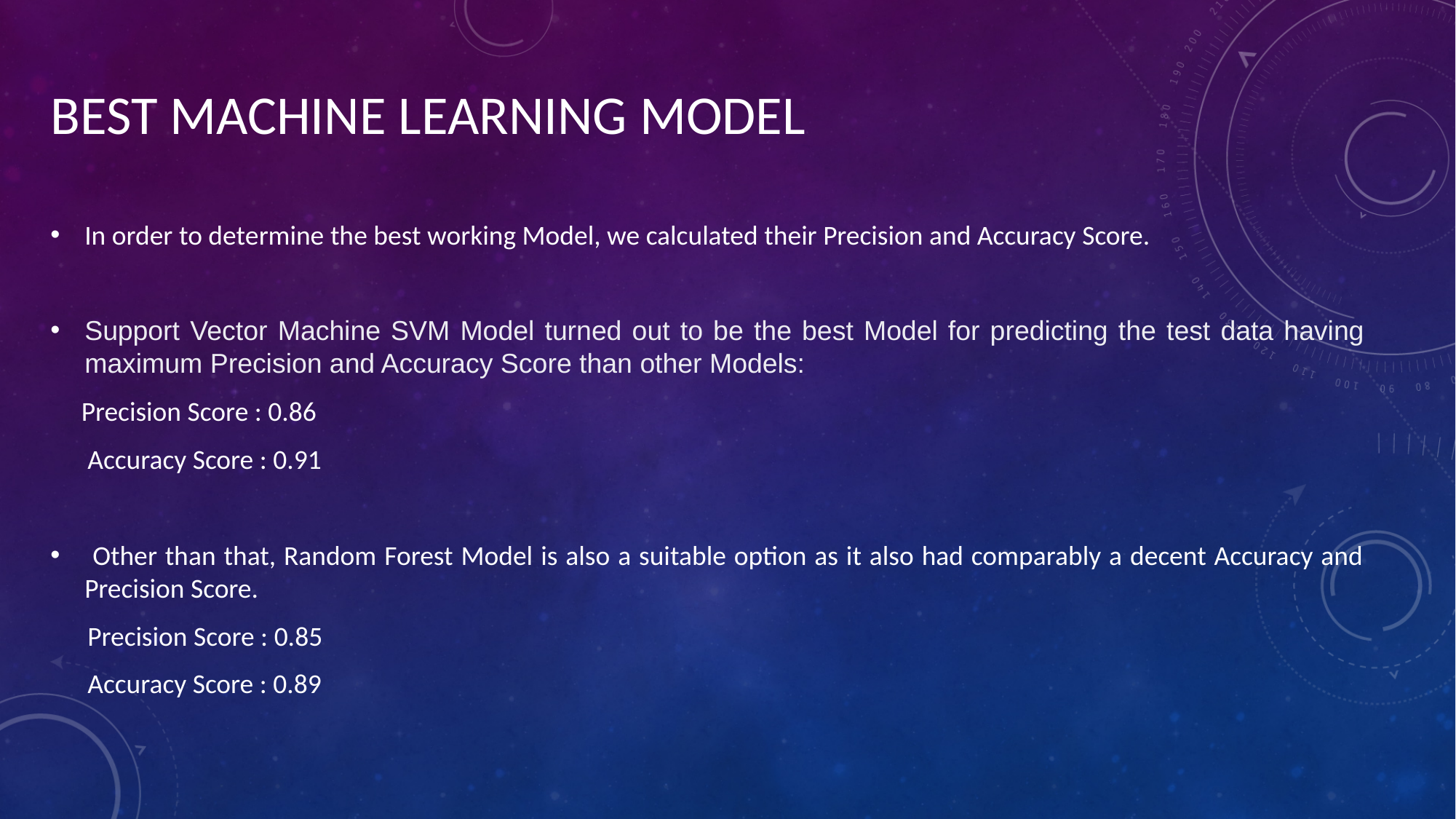

# Best Machine learning Model
In order to determine the best working Model, we calculated their Precision and Accuracy Score.

Support Vector Machine SVM Model turned out to be the best Model for predicting the test data having maximum Precision and Accuracy Score than other Models:
     Precision Score : 0.86
      Accuracy Score : 0.91

 Other than that, Random Forest Model is also a suitable option as it also had comparably a decent Accuracy and Precision Score.
      Precision Score : 0.85
      Accuracy Score : 0.89